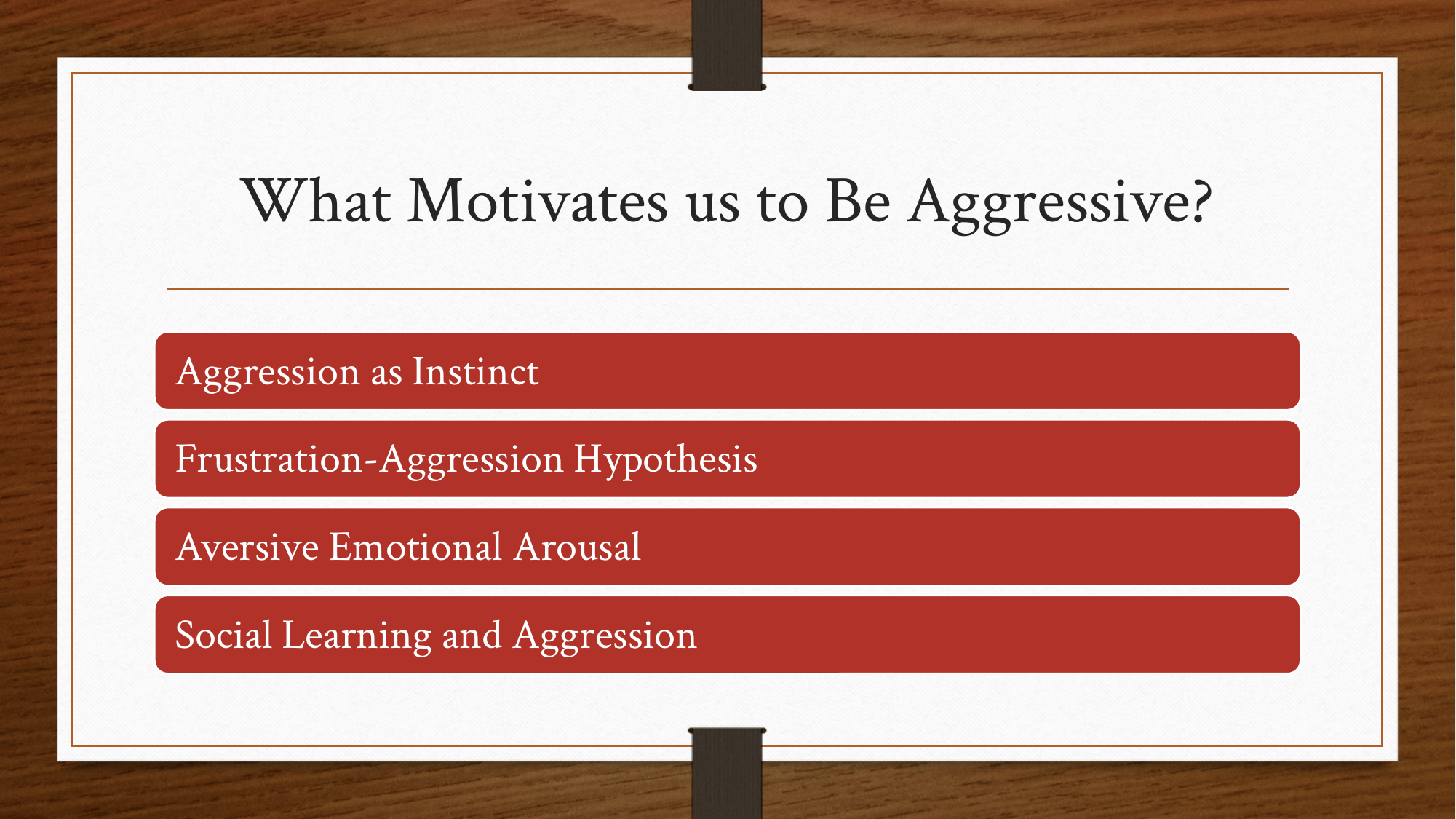

# What Motivates us to Be Aggressive?
Aggression as Instinct
Frustration-Aggression Hypothesis
Aversive Emotional Arousal
Social Learning and Aggression